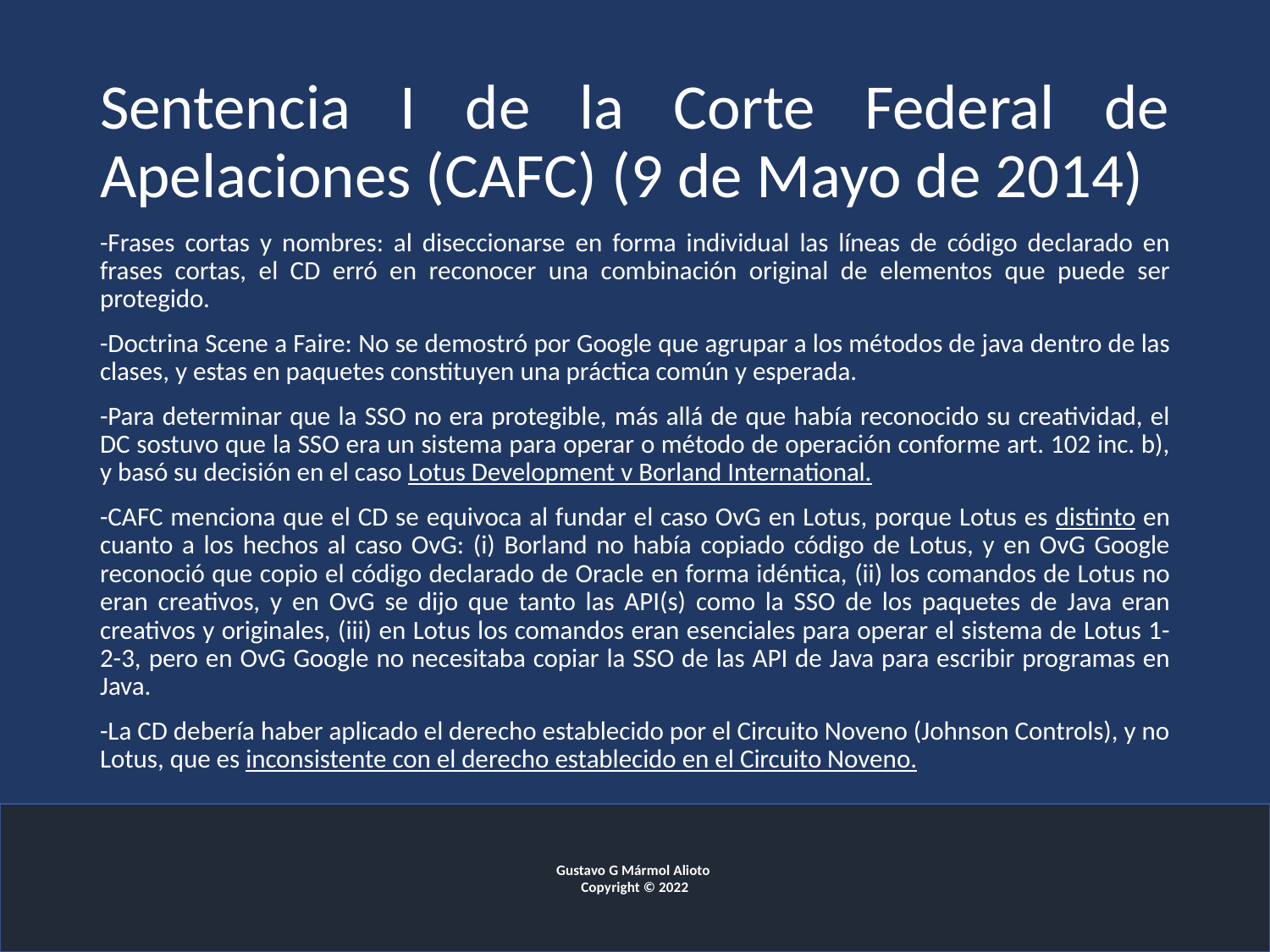

# Sentencia I de la Corte Federal de Apelaciones (CAFC) (9 de Mayo de 2014)
-Frases cortas y nombres: al diseccionarse en forma individual las líneas de código declarado en frases cortas, el CD erró en reconocer una combinación original de elementos que puede ser protegido.
-Doctrina Scene a Faire: No se demostró por Google que agrupar a los métodos de java dentro de las clases, y estas en paquetes constituyen una práctica común y esperada.
-Para determinar que la SSO no era protegible, más allá de que había reconocido su creatividad, el DC sostuvo que la SSO era un sistema para operar o método de operación conforme art. 102 inc. b), y basó su decisión en el caso Lotus Development v Borland International.
-CAFC menciona que el CD se equivoca al fundar el caso OvG en Lotus, porque Lotus es distinto en cuanto a los hechos al caso OvG: (i) Borland no había copiado código de Lotus, y en OvG Google reconoció que copio el código declarado de Oracle en forma idéntica, (ii) los comandos de Lotus no eran creativos, y en OvG se dijo que tanto las API(s) como la SSO de los paquetes de Java eran creativos y originales, (iii) en Lotus los comandos eran esenciales para operar el sistema de Lotus 1-2-3, pero en OvG Google no necesitaba copiar la SSO de las API de Java para escribir programas en Java.
-La CD debería haber aplicado el derecho establecido por el Circuito Noveno (Johnson Controls), y no Lotus, que es inconsistente con el derecho establecido en el Circuito Noveno.
Gustavo G Mármol Alioto
Copyright © 2022